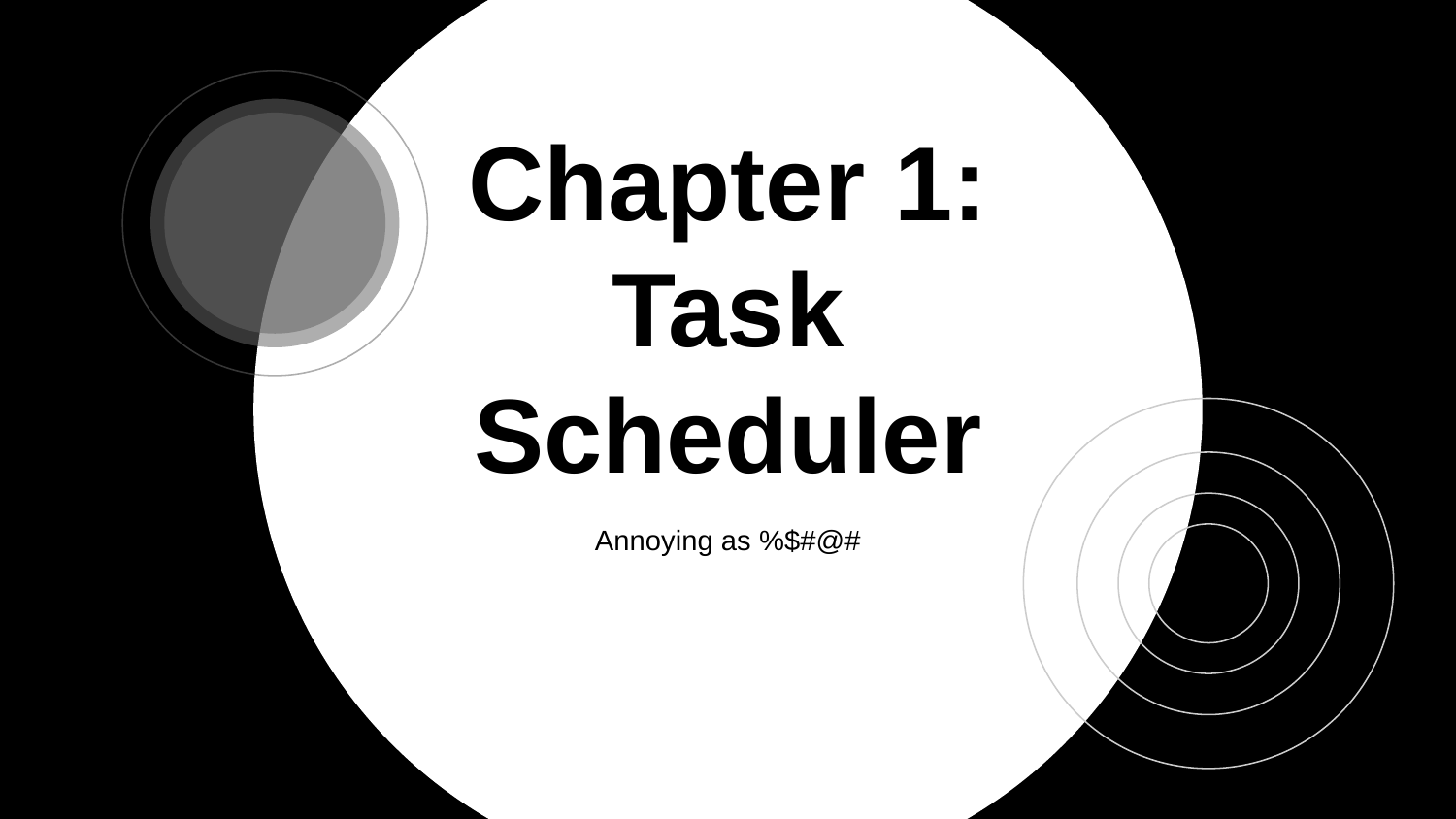

# Chapter 1:
Task Scheduler
Annoying as %$#@#